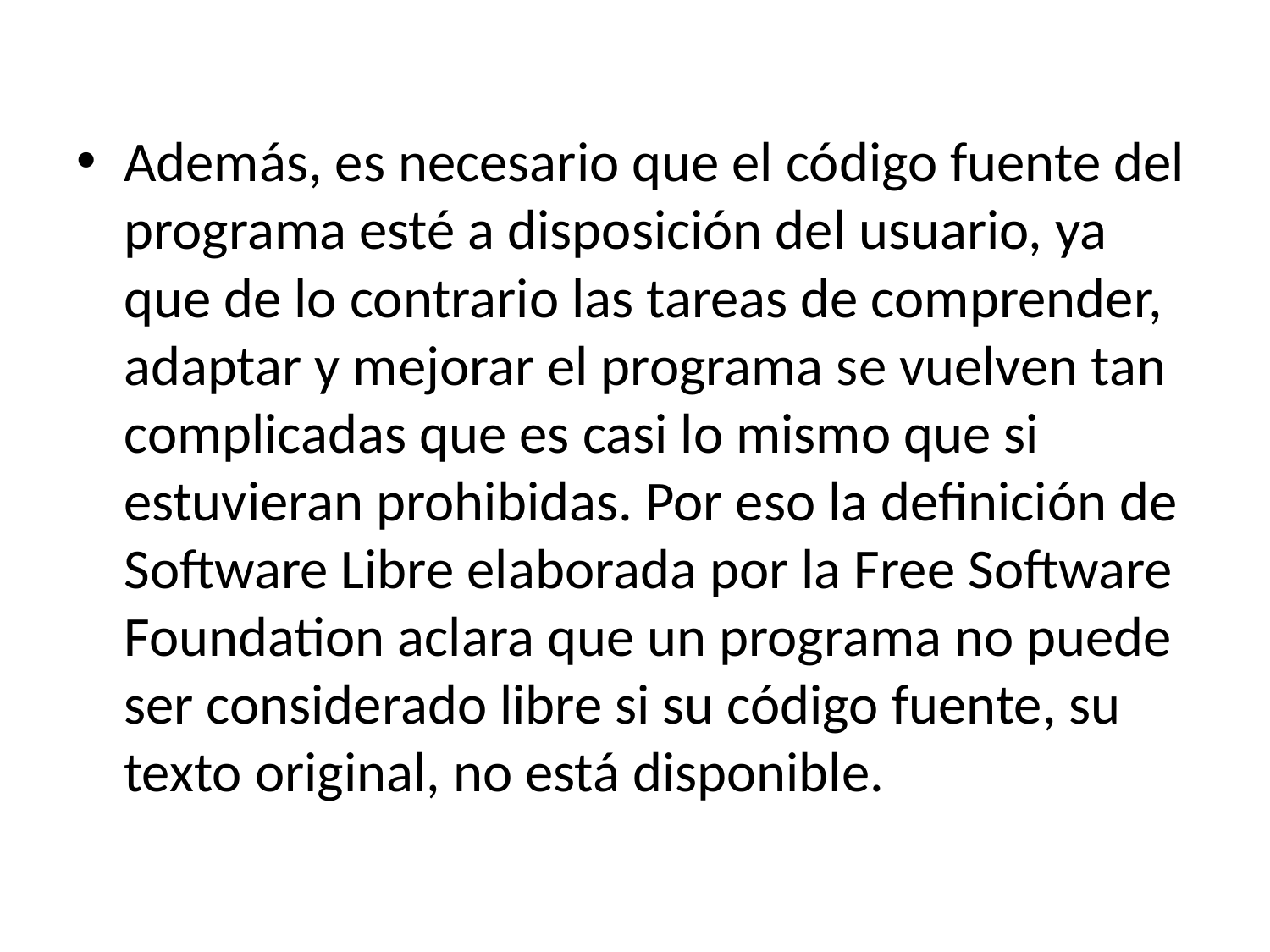

Además, es necesario que el código fuente del programa esté a disposición del usuario, ya que de lo contrario las tareas de comprender, adaptar y mejorar el programa se vuelven tan complicadas que es casi lo mismo que si estuvieran prohibidas. Por eso la definición de Software Libre elaborada por la Free Software Foundation aclara que un programa no puede ser considerado libre si su código fuente, su texto original, no está disponible.